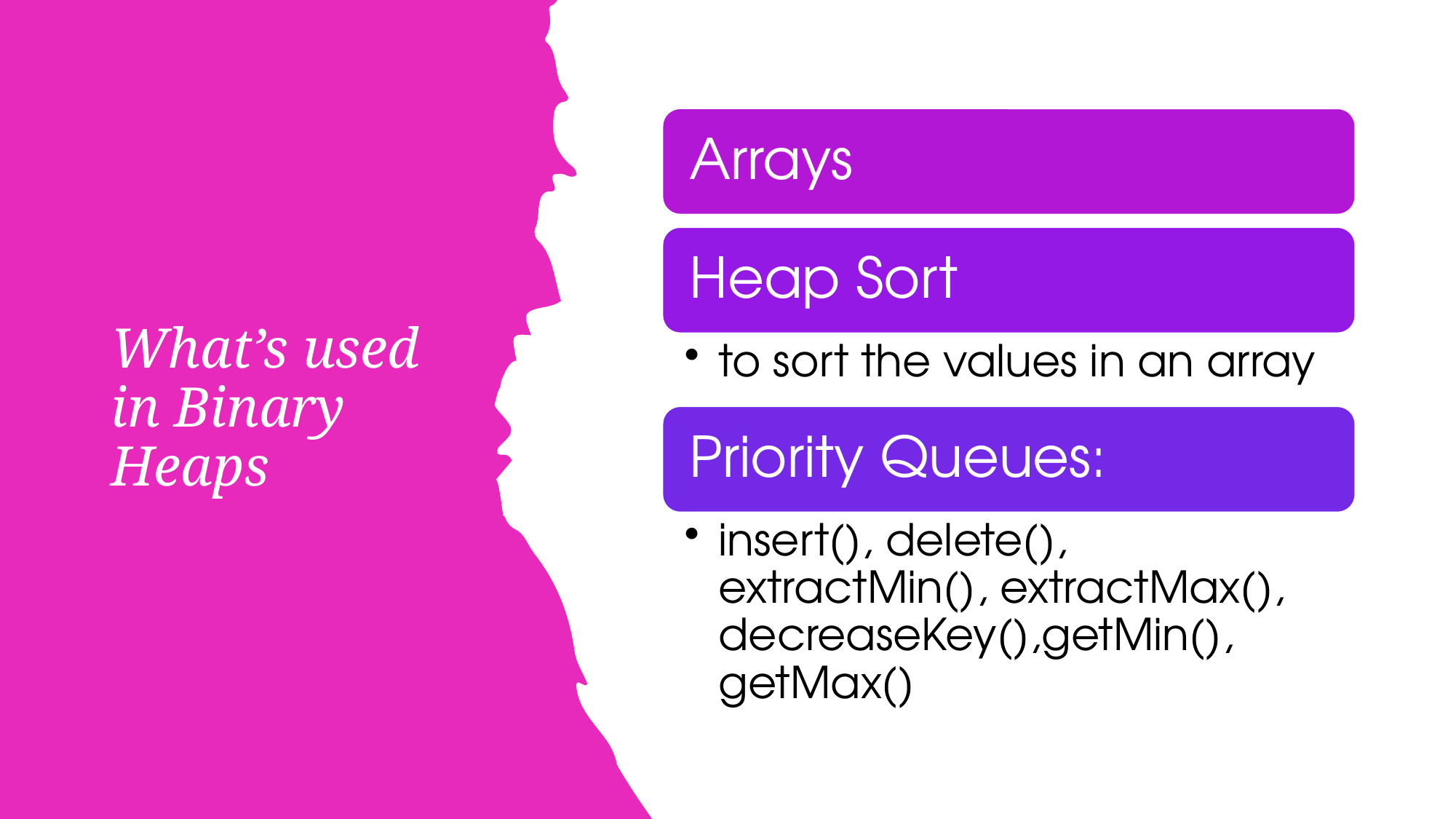

# What’s used in Binary Heaps
Arrays
Heap Sort
to sort the values in an array
Priority Queues:
insert(), delete(), extractMin(), extractMax(), decreaseKey(),getMin(), getMax()